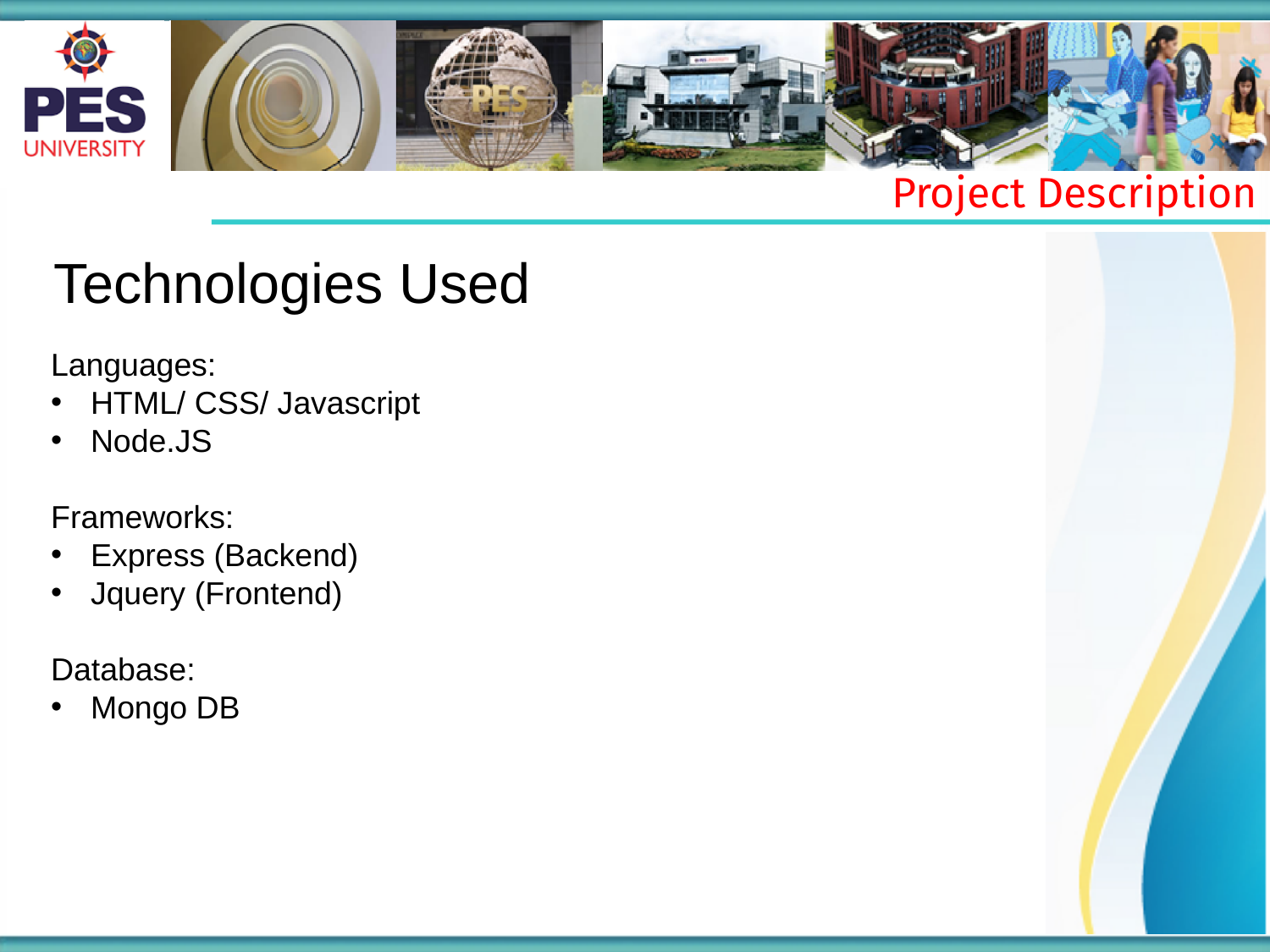

Project Description

Technologies Used
Languages:
HTML/ CSS/ Javascript
Node.JS

Frameworks:
Express (Backend)
Jquery (Frontend)

Database:
Mongo DB